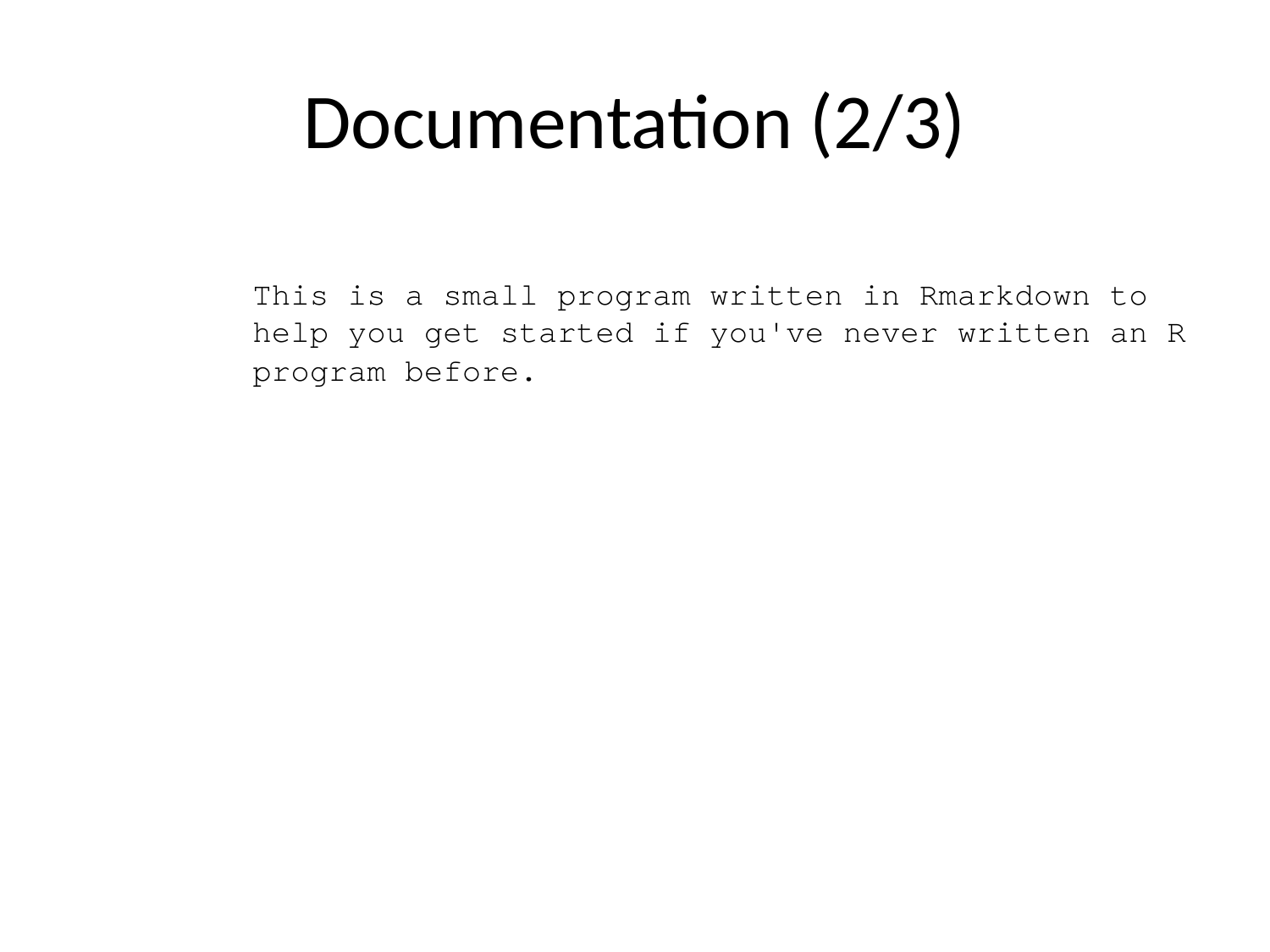

# Documentation (2/3)

This is a small program written in Rmarkdown to help you get started if you've never written an R program before.